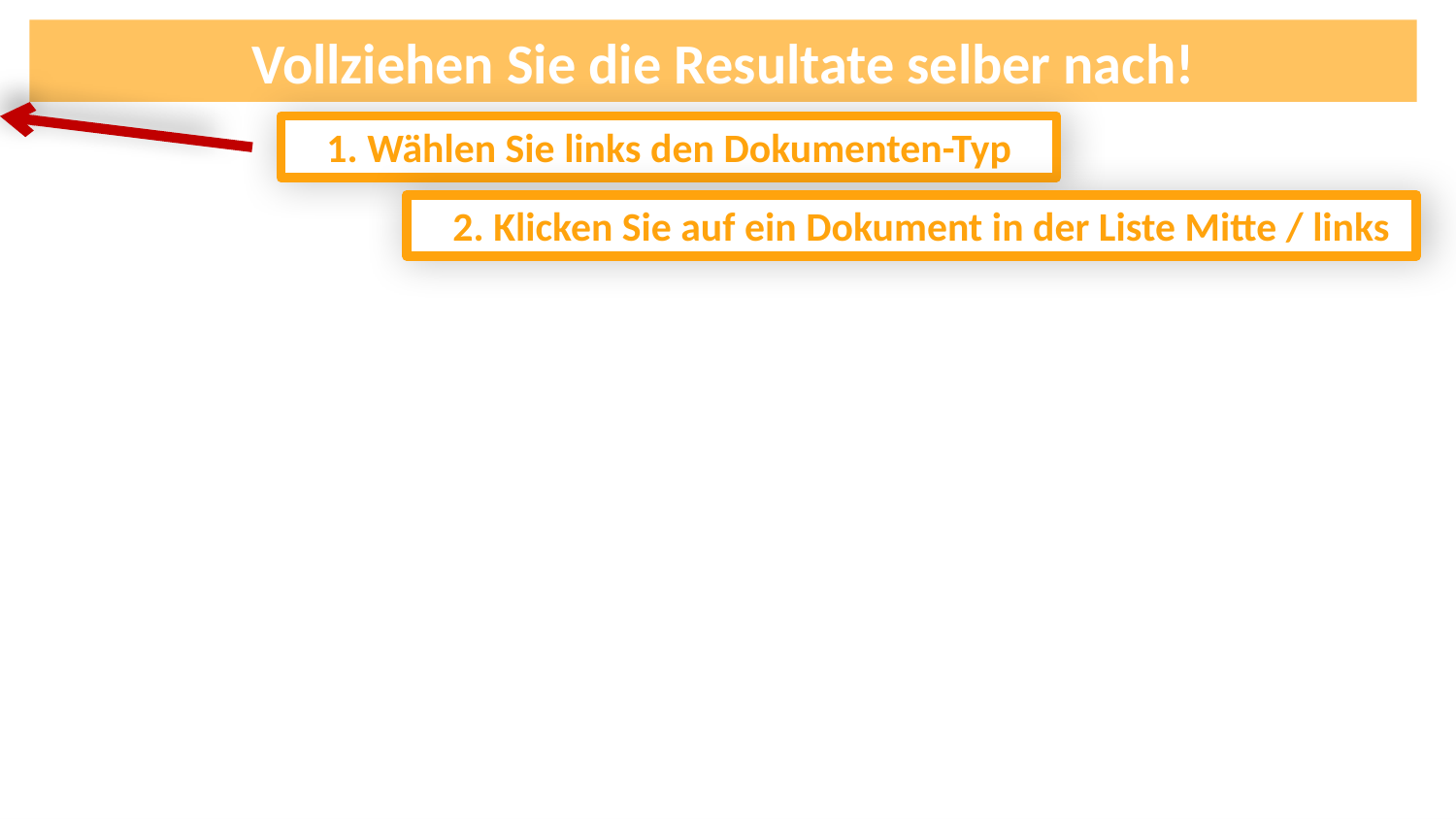

Vollziehen Sie die Resultate selber nach!
1. Wählen Sie links den Dokumenten-Typ
2. Klicken Sie auf ein Dokument in der Liste Mitte / links